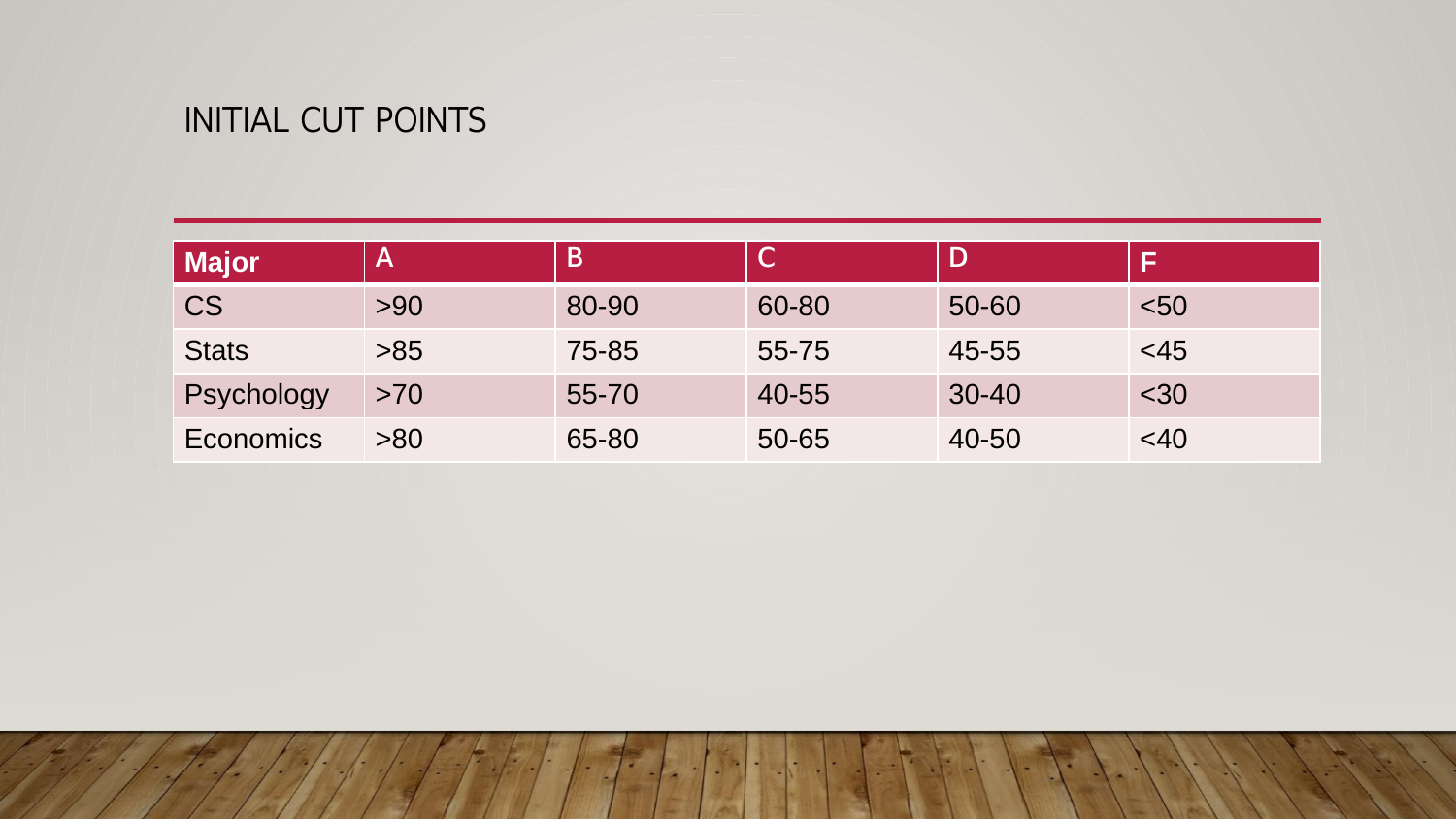

# INITIAL CUT POINTS
| Major | A | B | C | D | F |
| --- | --- | --- | --- | --- | --- |
| CS | >90 | 80-90 | 60-80 | 50-60 | <50 |
| Stats | >85 | 75-85 | 55-75 | 45-55 | <45 |
| Psychology | >70 | 55-70 | 40-55 | 30-40 | <30 |
| Economics | >80 | 65-80 | 50-65 | 40-50 | <40 |